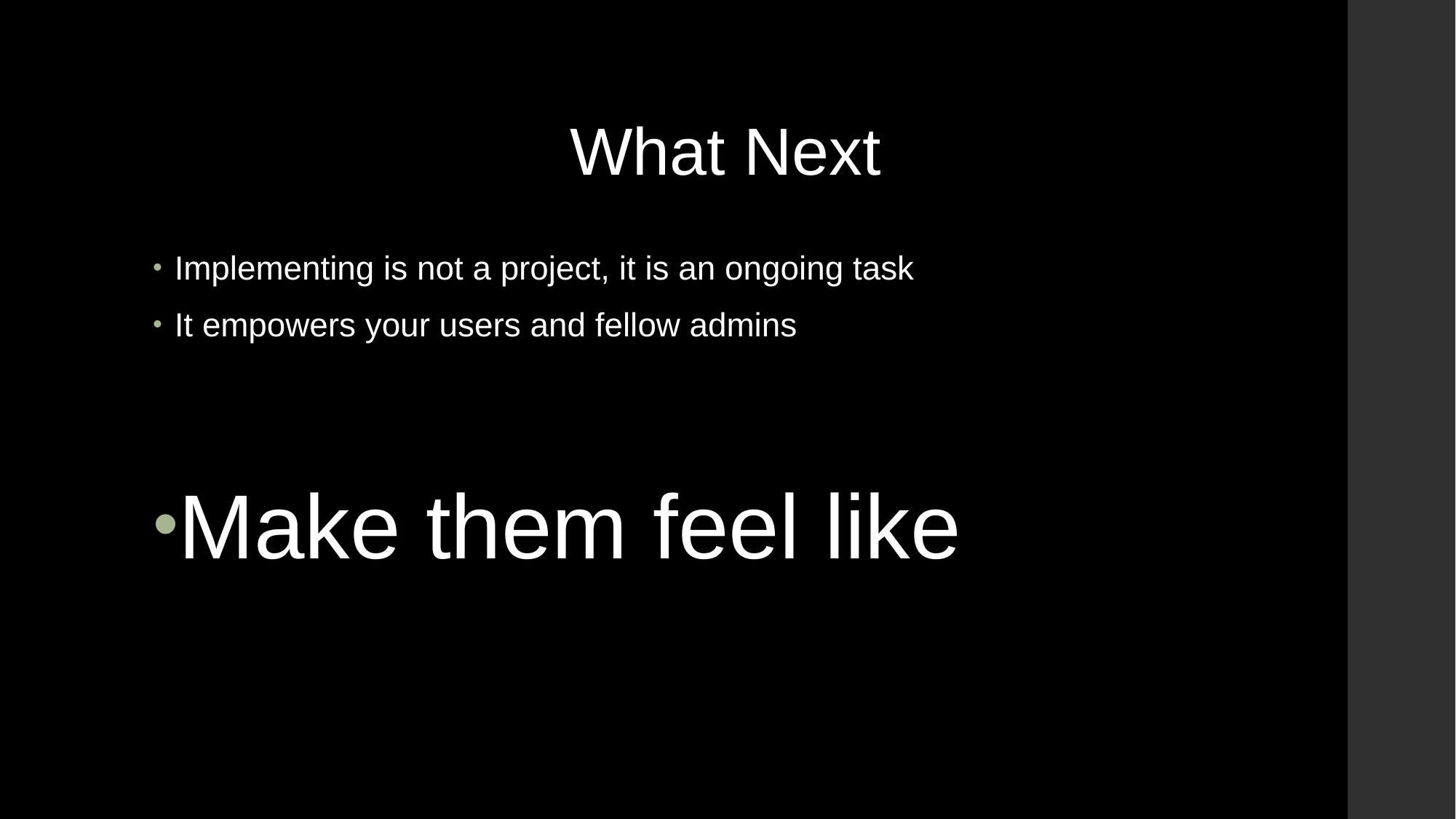

What Next
Implementing is not a project, it is an ongoing task
It empowers your users and fellow admins

Make them feel like